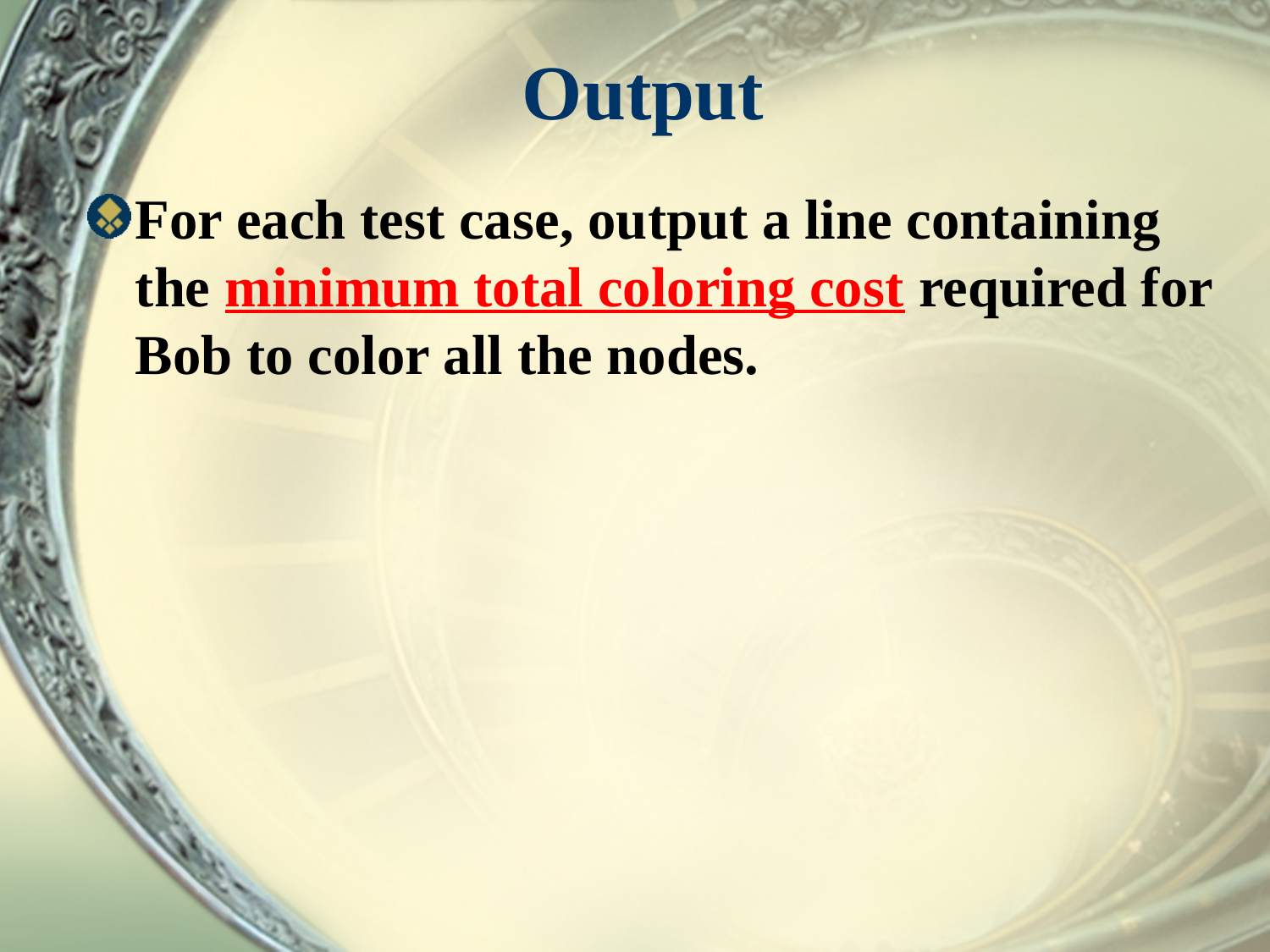

# Output
For each test case, output a line containing the minimum total coloring cost required for Bob to color all the nodes.